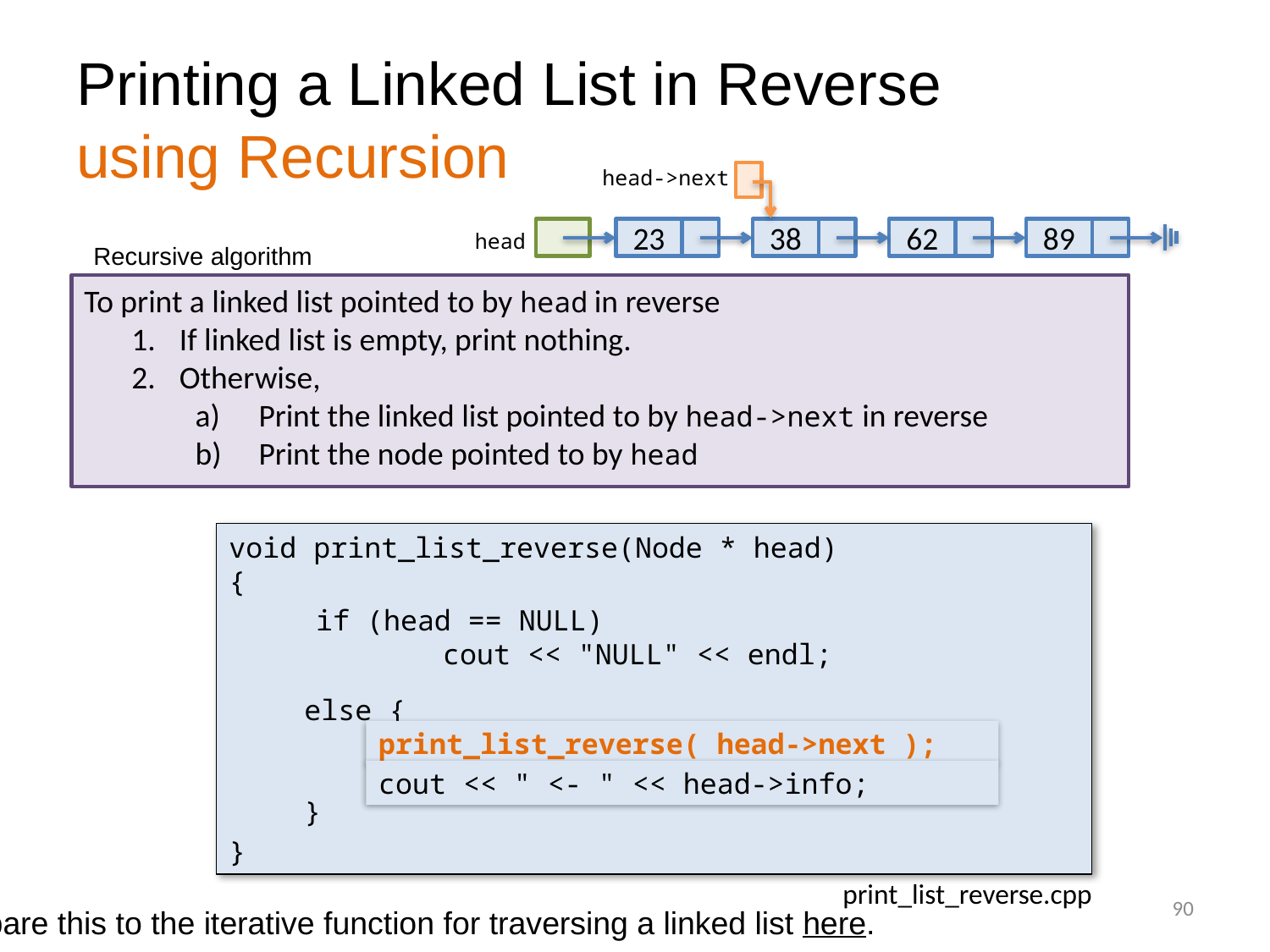

# Printing a Linked List in Reverse using Recursion
head->next

23

38

62

89

head
Recursive algorithm
To print a linked list pointed to by head in reverse
If linked list is empty, print nothing.
Otherwise,
Print the linked list pointed to by head->next in reverse
Print the node pointed to by head
void print_list_reverse(Node * head)
{

}
if (head == NULL)
	cout << "NULL" << endl;
else {

}

print_list_reverse( head->next );
cout << " <- " << head->info;
print_list_reverse.cpp
90
Compare this to the iterative function for traversing a linked list here.